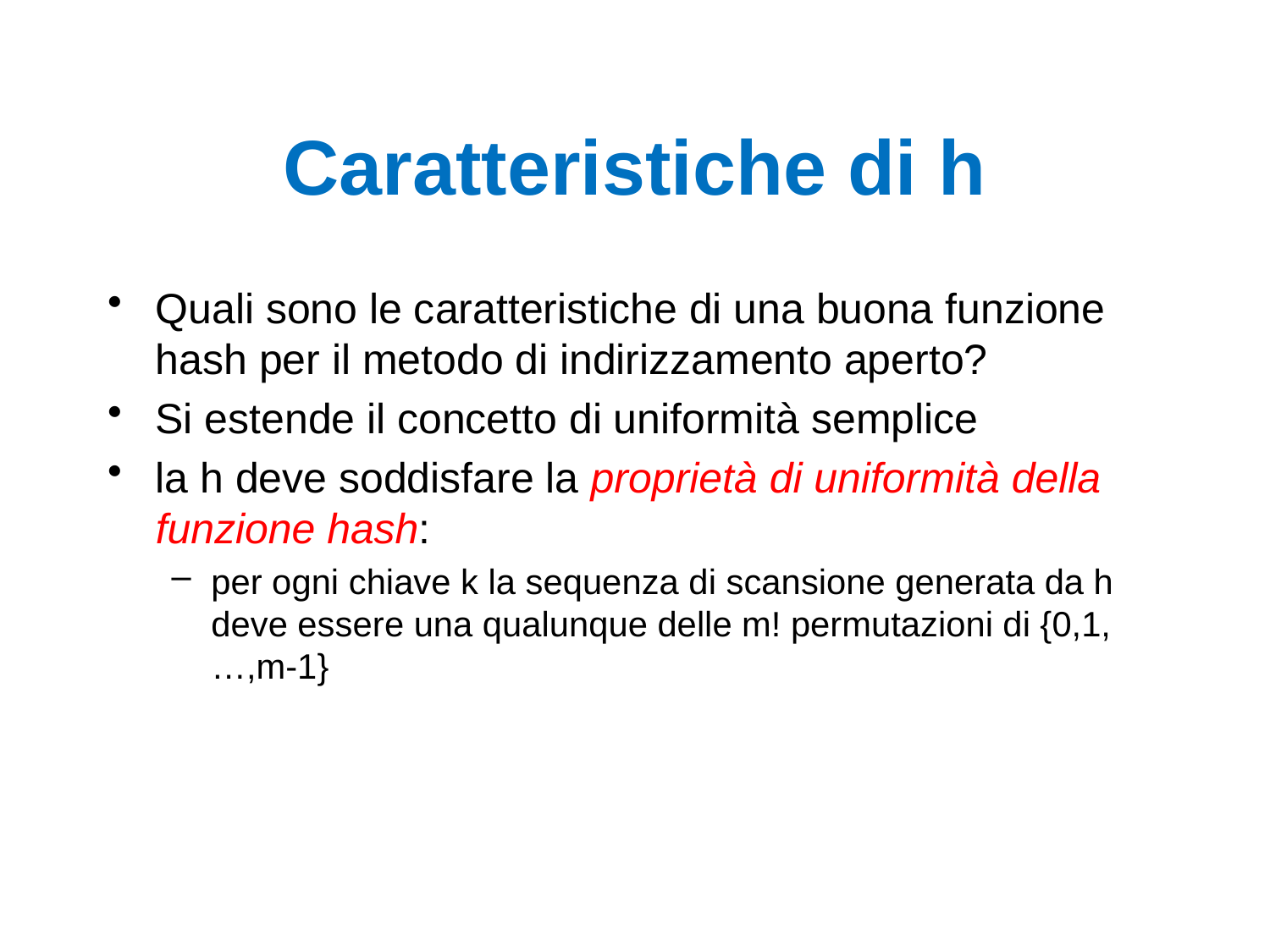

# Caratteristiche di h
Quali sono le caratteristiche di una buona funzione hash per il metodo di indirizzamento aperto?
Si estende il concetto di uniformità semplice
la h deve soddisfare la proprietà di uniformità della funzione hash:
per ogni chiave k la sequenza di scansione generata da h deve essere una qualunque delle m! permutazioni di {0,1,…,m-1}